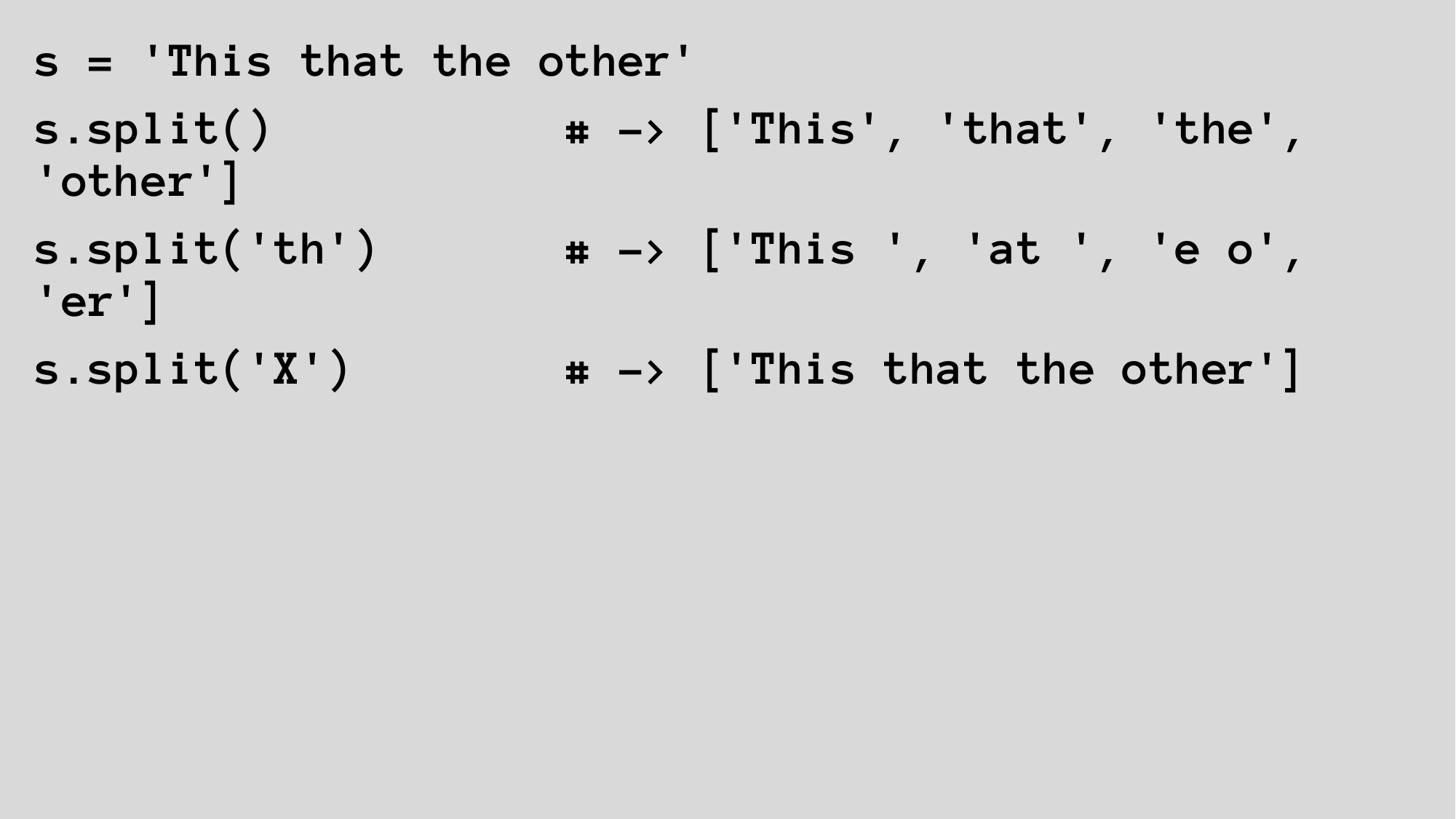

s = 'This that the other'
s.split()           # -> ['This', 'that', 'the', 'other']
s.split('th')       # -> ['This ', 'at ', 'e o', 'er']
s.split('X')        # -> ['This that the other']